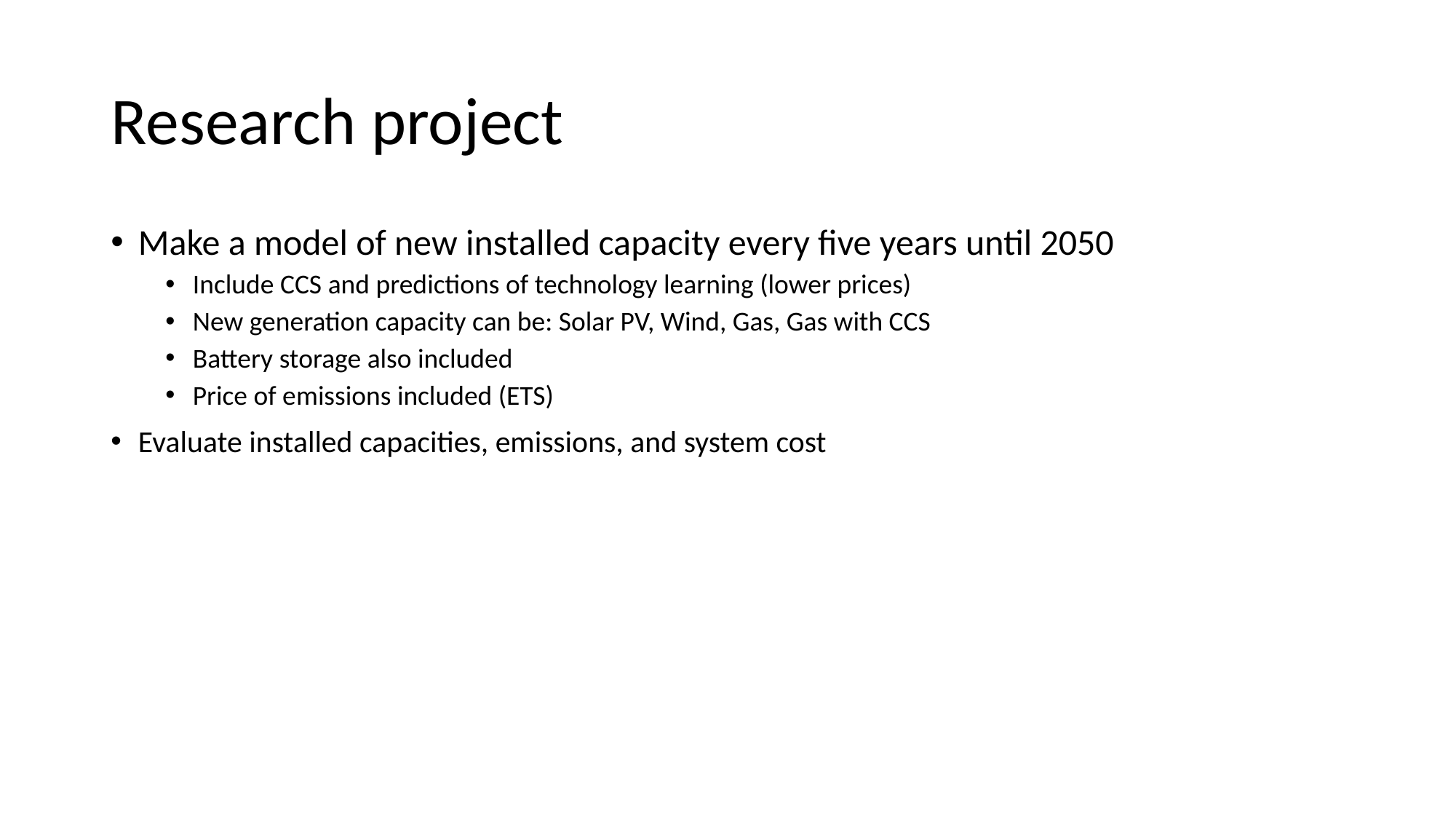

# Research project
Make a model of new installed capacity every five years until 2050
Include CCS and predictions of technology learning (lower prices)
New generation capacity can be: Solar PV, Wind, Gas, Gas with CCS
Battery storage also included
Price of emissions included (ETS)
Evaluate installed capacities, emissions, and system cost